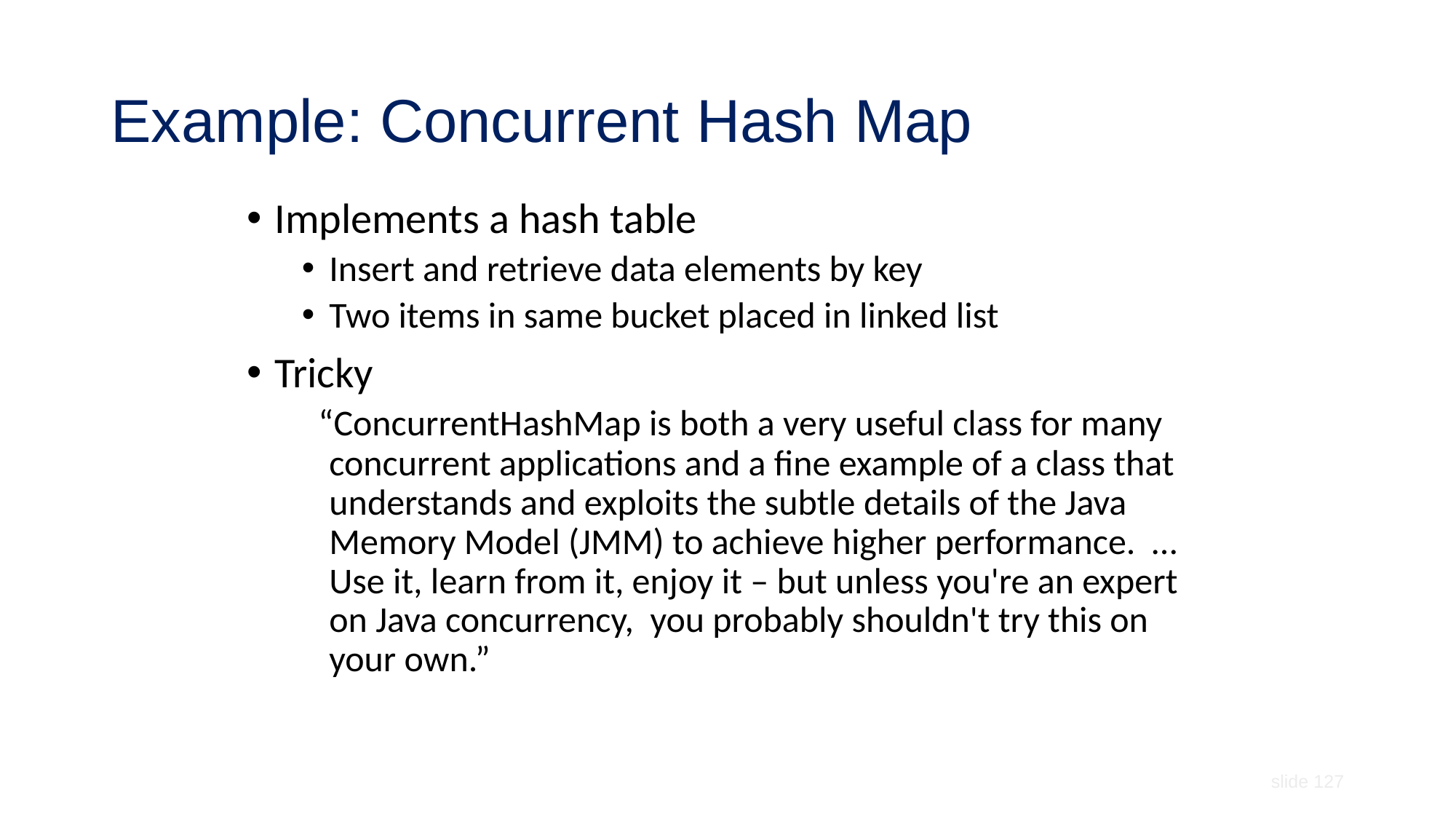

# Example: Concurrent Hash Map
Implements a hash table
Insert and retrieve data elements by key
Two items in same bucket placed in linked list
Tricky
  “ConcurrentHashMap is both a very useful class for many concurrent applications and a fine example of a class that understands and exploits the subtle details of the Java Memory Model (JMM) to achieve higher performance.  … Use it, learn from it, enjoy it – but unless you're an expert on Java concurrency,  you probably shouldn't try this on your own.”
slide 127